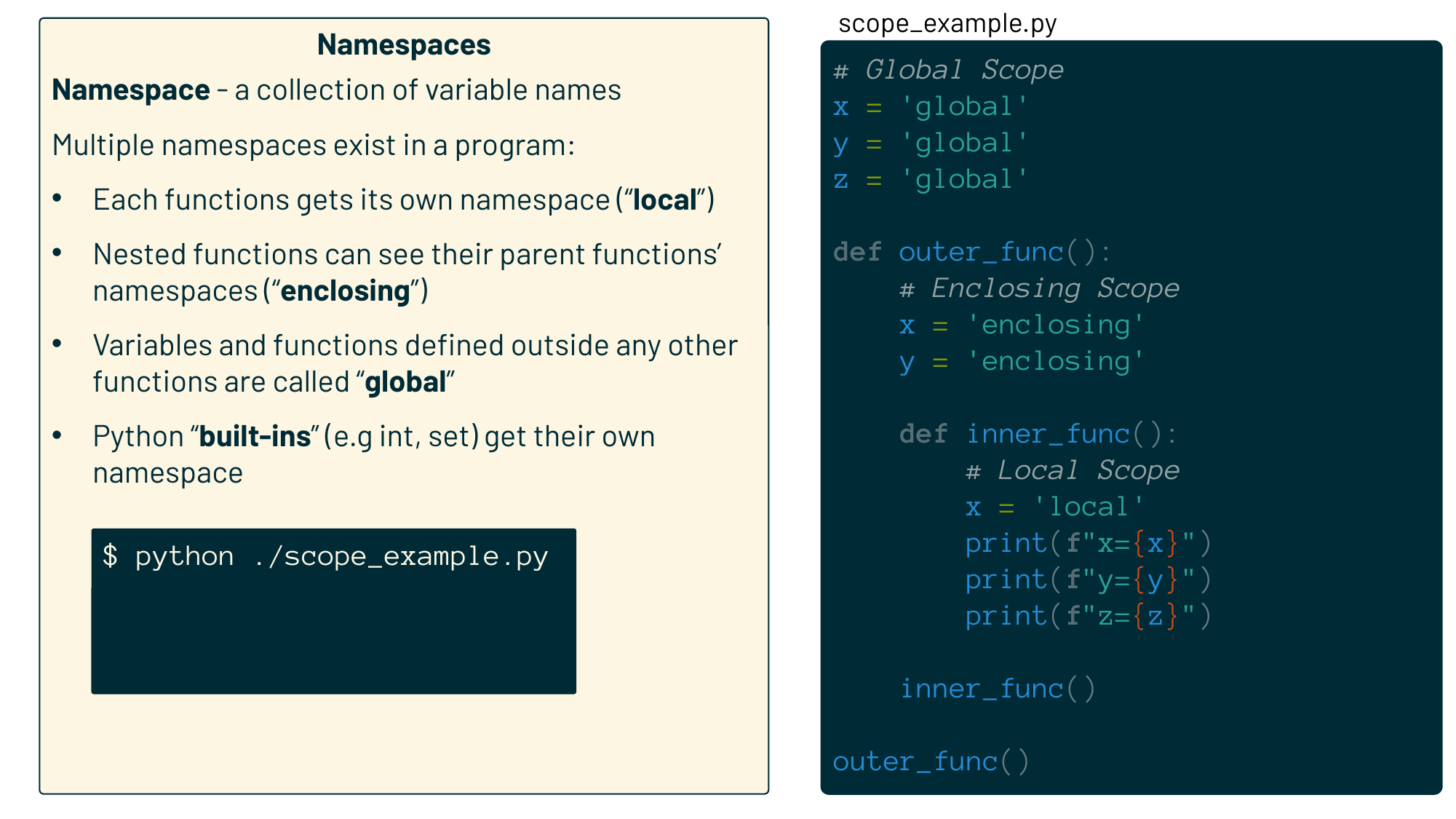

scope_example.py
Namespaces
Namespace - a collection of variable names
Multiple namespaces exist in a program:
Each functions gets its own namespace (“local”)
Nested functions can see their parent functions’ namespaces (“enclosing”)
Variables and functions defined outside any other functions are called “global”
Python “built-ins” (e.g int, set) get their own namespace

# Global Scope
x = 'global'
y = 'global'
z = 'global'
def outer_func():
    # Enclosing Scope
    x = 'enclosing'
    y = 'enclosing'
    def inner_func():
        # Local Scope
        x = 'local'
        print(f"x={x}")
        print(f"y={y}")
        print(f"z={z}")
    inner_func()
outer_func()
$ python ./scope_example.py